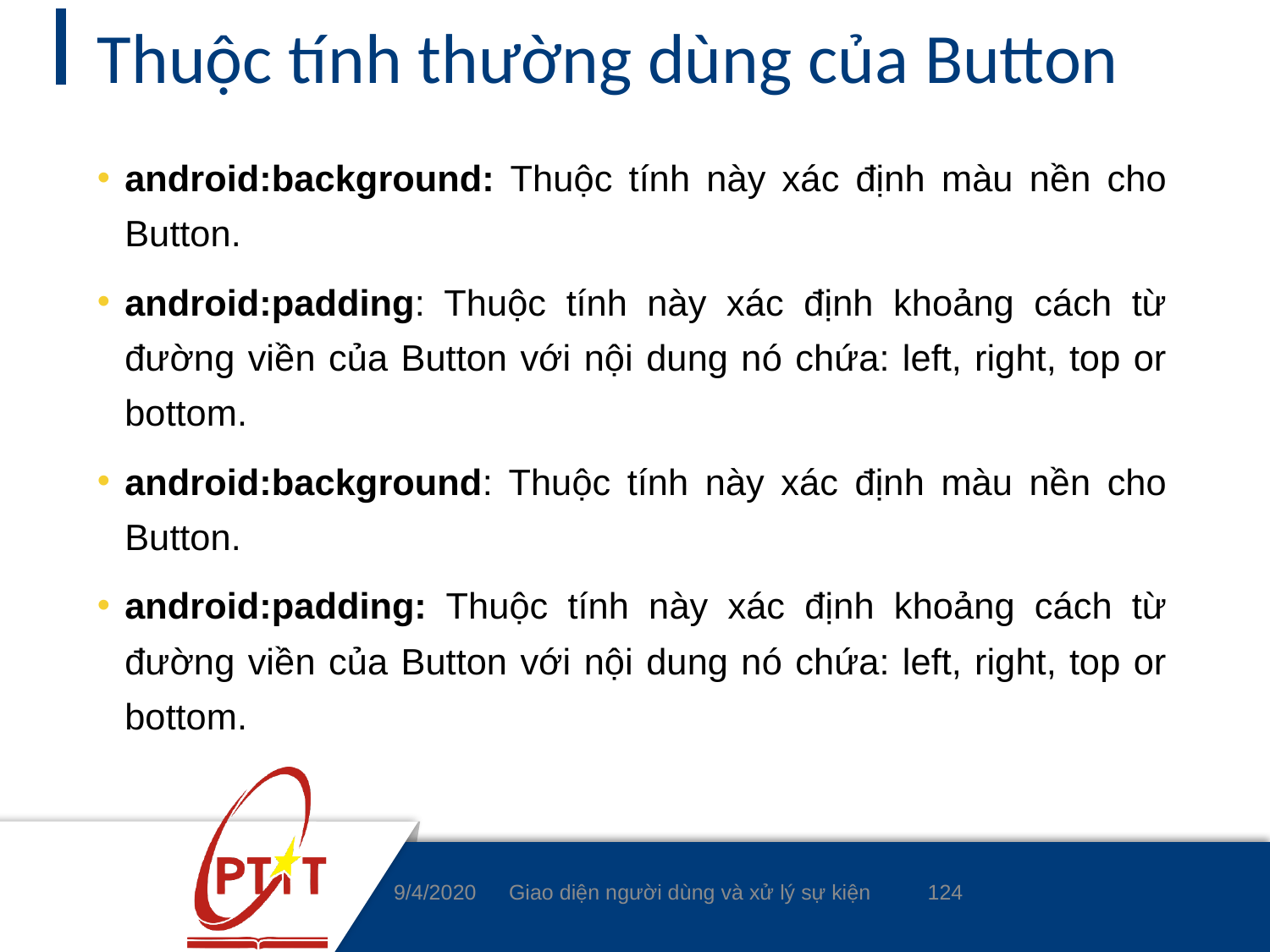

# Thuộc tính thường dùng của Button
android:background: Thuộc tính này xác định màu nền cho Button.
android:padding: Thuộc tính này xác định khoảng cách từ đường viền của Button với nội dung nó chứa: left, right, top or bottom.
android:background: Thuộc tính này xác định màu nền cho Button.
android:padding: Thuộc tính này xác định khoảng cách từ đường viền của Button với nội dung nó chứa: left, right, top or bottom.

124
9/4/2020
Giao diện người dùng và xử lý sự kiện